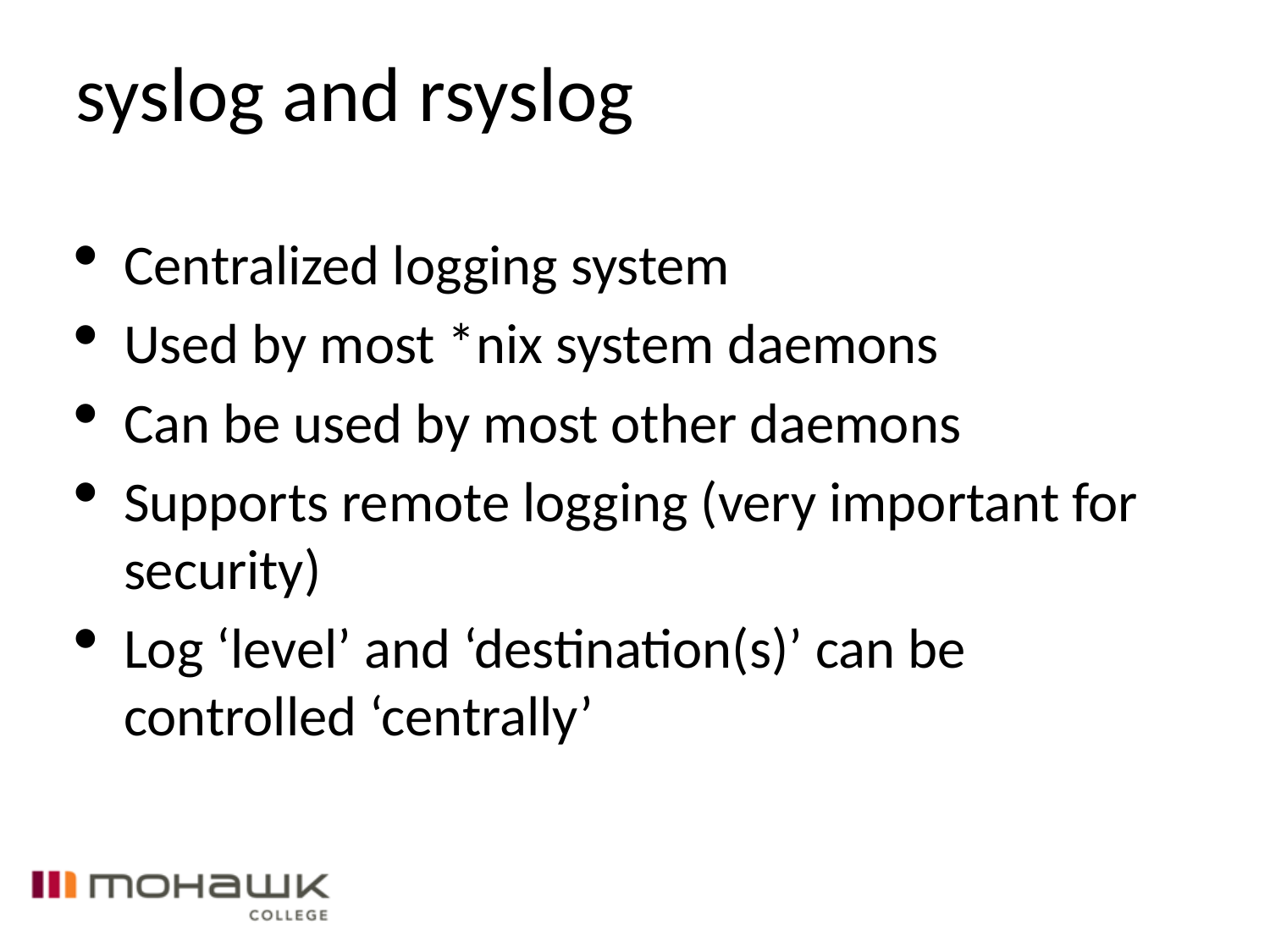

syslog and rsyslog
Centralized logging system
Used by most *nix system daemons
Can be used by most other daemons
Supports remote logging (very important for security)
Log ‘level’ and ‘destination(s)’ can be controlled ‘centrally’